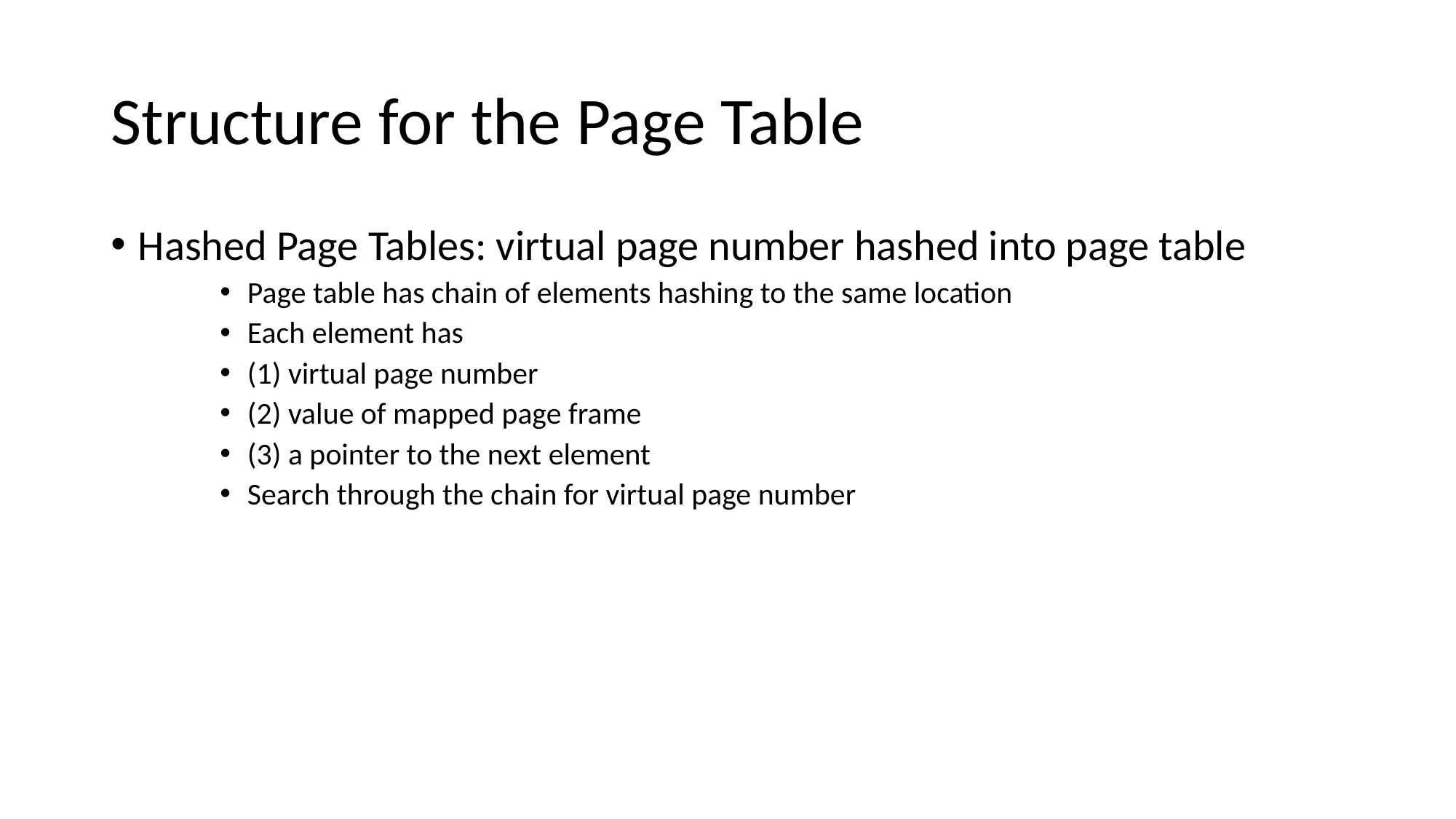

# Structure for the Page Table
Hashed Page Tables: virtual page number hashed into page table
Page table has chain of elements hashing to the same location
Each element has
(1) virtual page number
(2) value of mapped page frame
(3) a pointer to the next element
Search through the chain for virtual page number